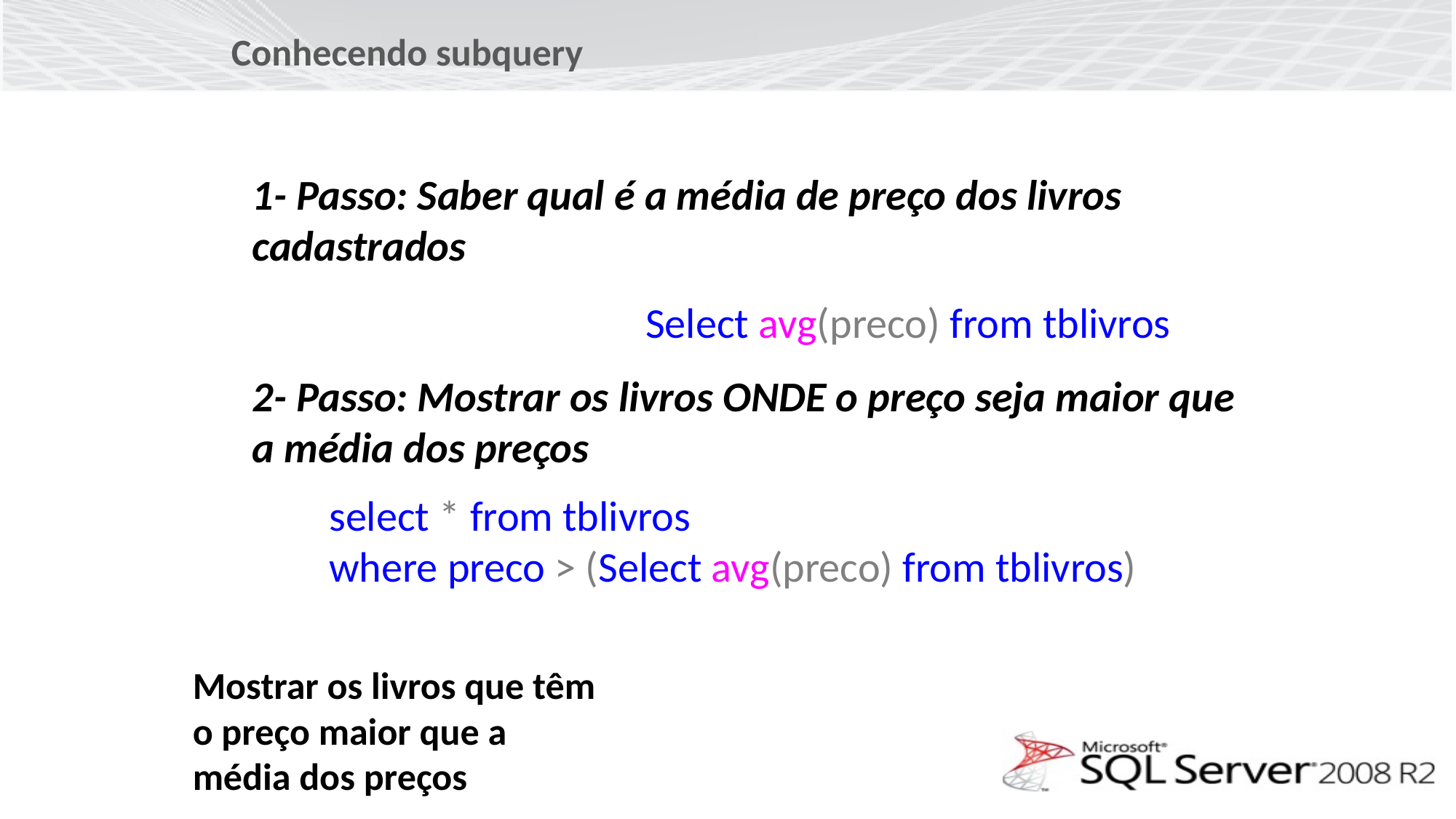

Conhecendo subquery
1- Passo: Saber qual é a média de preço dos livros cadastrados
Select avg(preco) from tblivros
2- Passo: Mostrar os livros ONDE o preço seja maior que a média dos preços
select * from tblivros
where preco > (Select avg(preco) from tblivros)
Mostrar os livros que têm
o preço maior que a
média dos preços